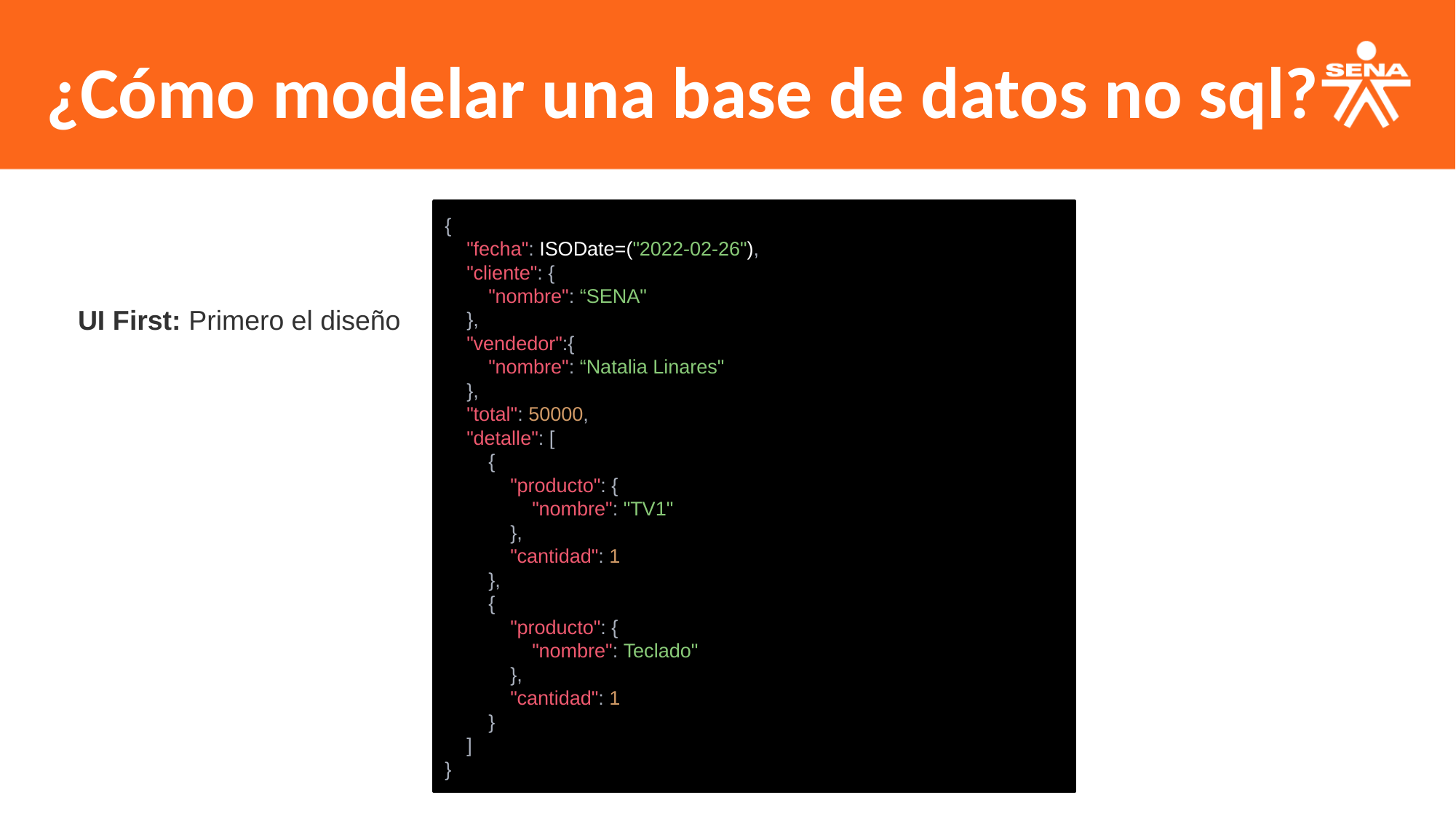

¿Cómo modelar una base de datos no sql?
{
    "fecha": ISODate=("2022-02-26"),
    "cliente": {
        "nombre": “SENA"
    },
    "vendedor":{
        "nombre": “Natalia Linares"
    },
    "total": 50000,
    "detalle": [
        {
            "producto": {
                "nombre": "TV1"
            },
            "cantidad": 1
        },
        {
            "producto": {
                "nombre": Teclado"
            },
            "cantidad": 1
        }
    ]
}
UI First: Primero el diseño